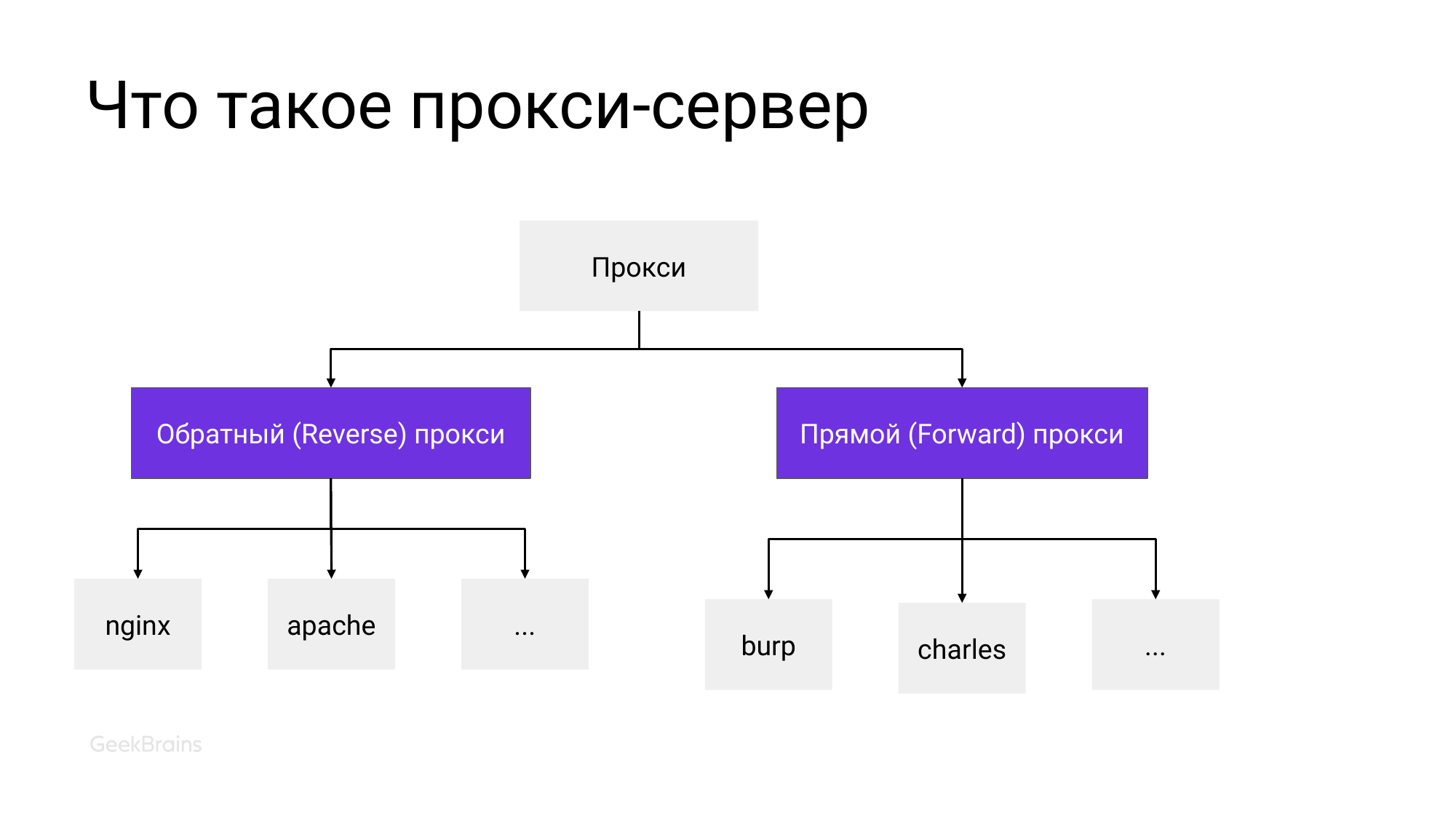

# Что такое прокси-сервер
Прокси
Обратный (Reverse) прокси
Прямой (Forward) прокси
nginx
apache
...
burp
...
charles